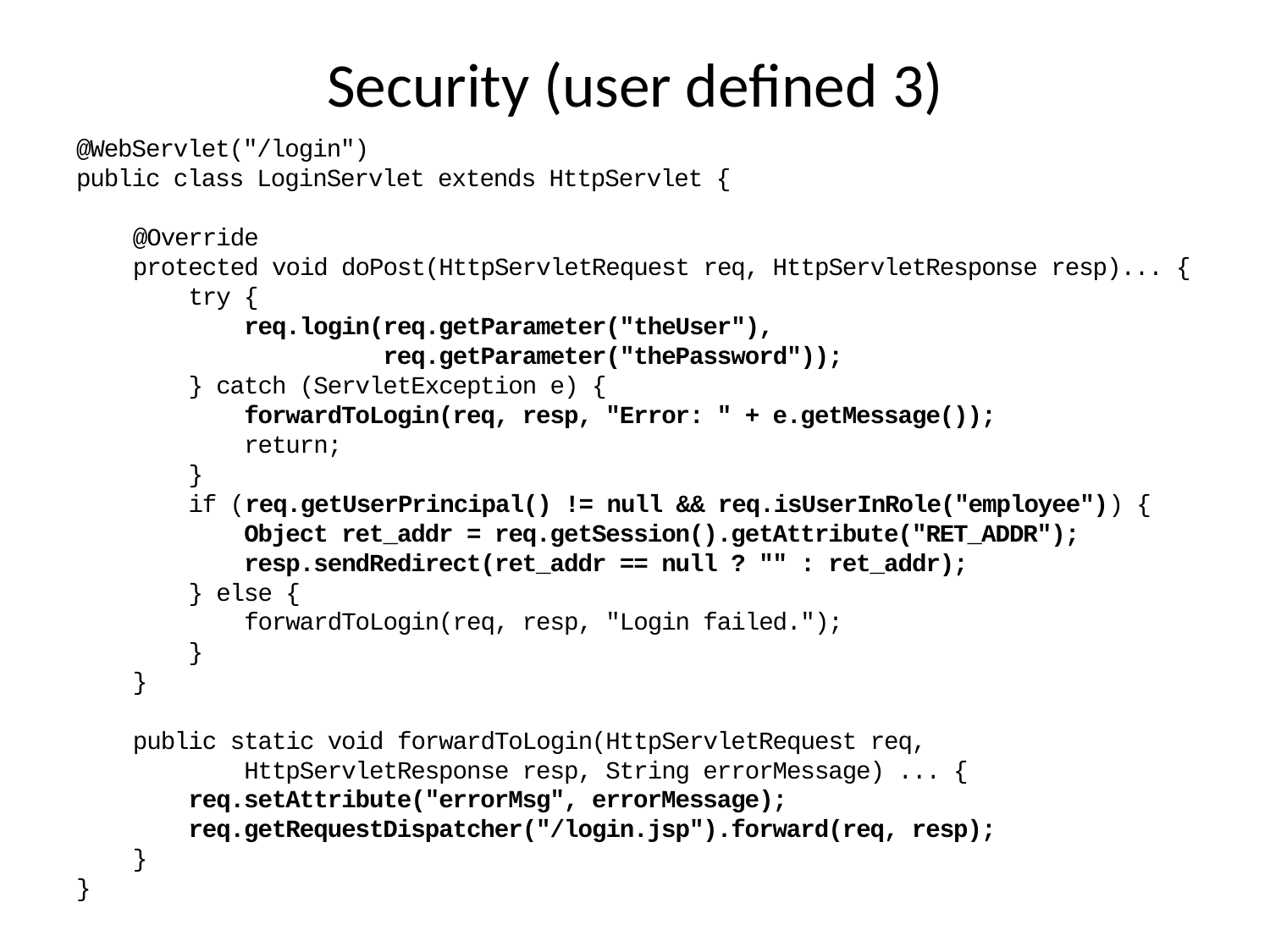

# Security (user defined 3)
@WebServlet("/login")
public class LoginServlet extends HttpServlet {

    @Override
    protected void doPost(HttpServletRequest req, HttpServletResponse resp)... {
        try {
            req.login(req.getParameter("theUser"),
                      req.getParameter("thePassword"));
        } catch (ServletException e) {
            forwardToLogin(req, resp, "Error: " + e.getMessage());
            return;
        }
        if (req.getUserPrincipal() != null && req.isUserInRole("employee")) {
            Object ret_addr = req.getSession().getAttribute("RET_ADDR");
            resp.sendRedirect(ret_addr == null ? "" : ret_addr);
        } else {
            forwardToLogin(req, resp, "Login failed.");
        }
    }

    public static void forwardToLogin(HttpServletRequest req,
            HttpServletResponse resp, String errorMessage) ... {
        req.setAttribute("errorMsg", errorMessage);
        req.getRequestDispatcher("/login.jsp").forward(req, resp);
    }
}